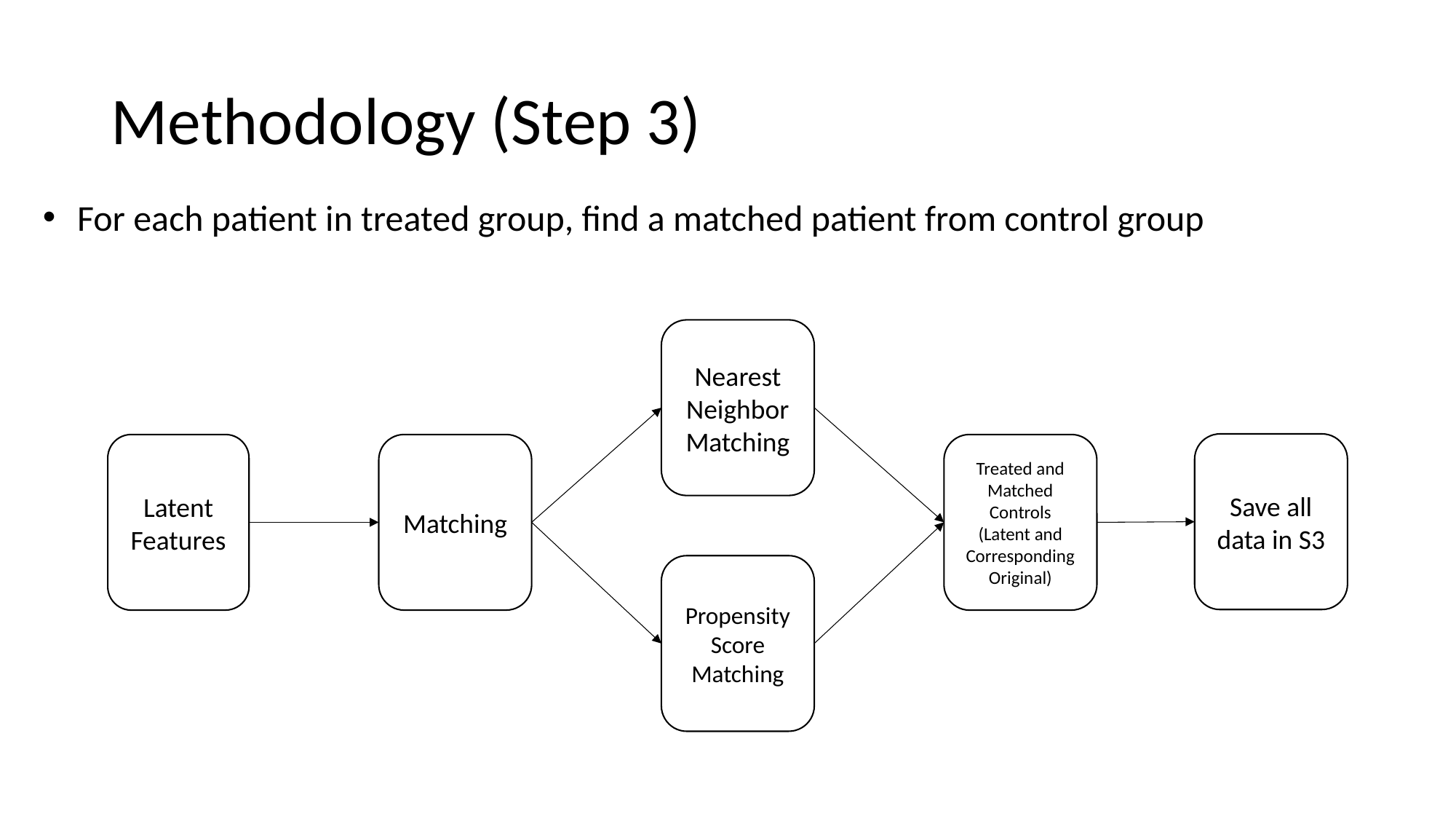

# Methodology (Step 3)
For each patient in treated group, find a matched patient from control group
Nearest Neighbor Matching
Save all data in S3
Latent Features
Matching
Treated and Matched Controls (Latent and Corresponding Original)
Propensity Score Matching